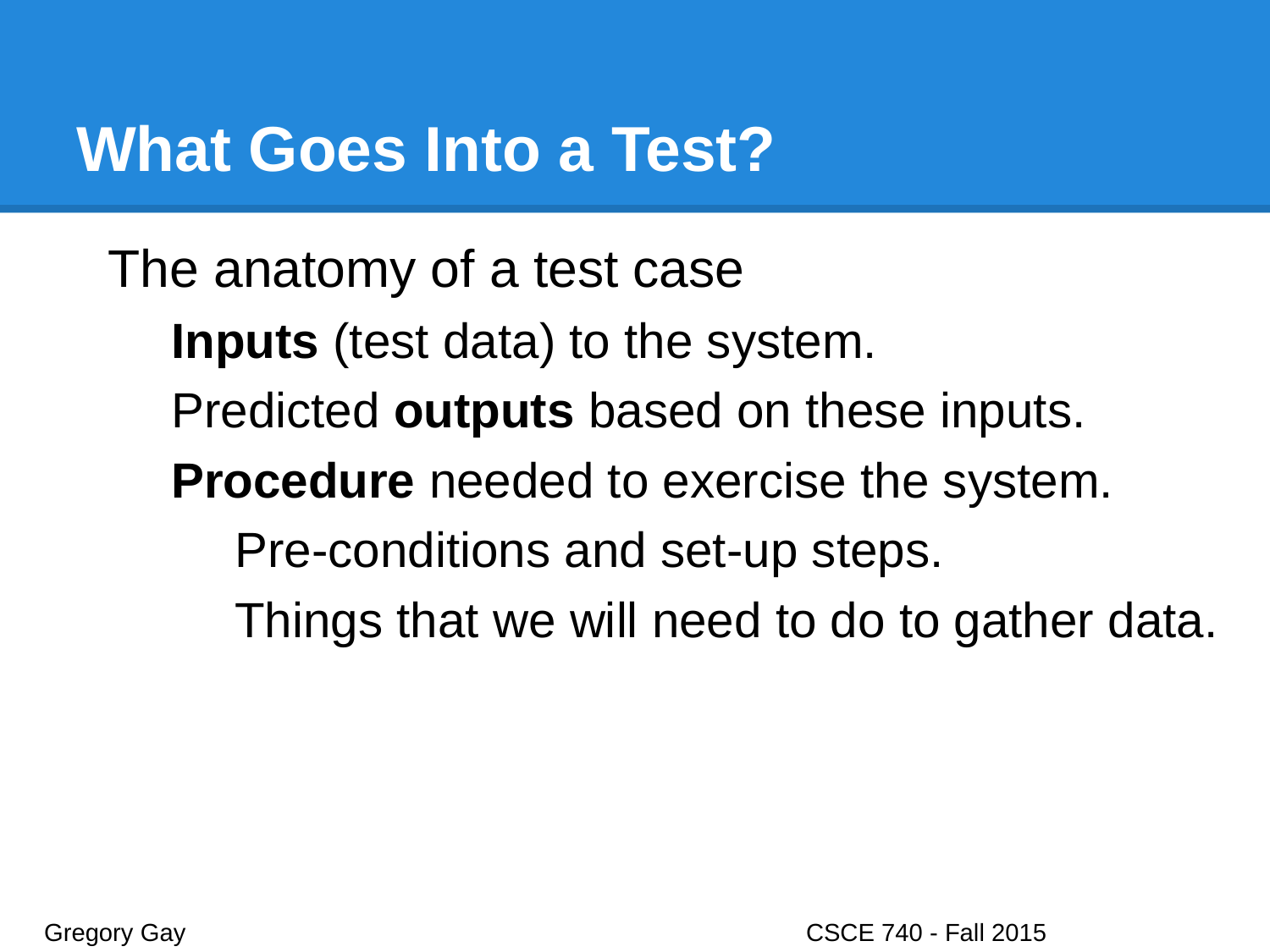

# What Goes Into a Test?
The anatomy of a test case
Inputs (test data) to the system.
Predicted outputs based on these inputs.
Procedure needed to exercise the system.
Pre-conditions and set-up steps.
Things that we will need to do to gather data.
Gregory Gay					CSCE 740 - Fall 2015								22